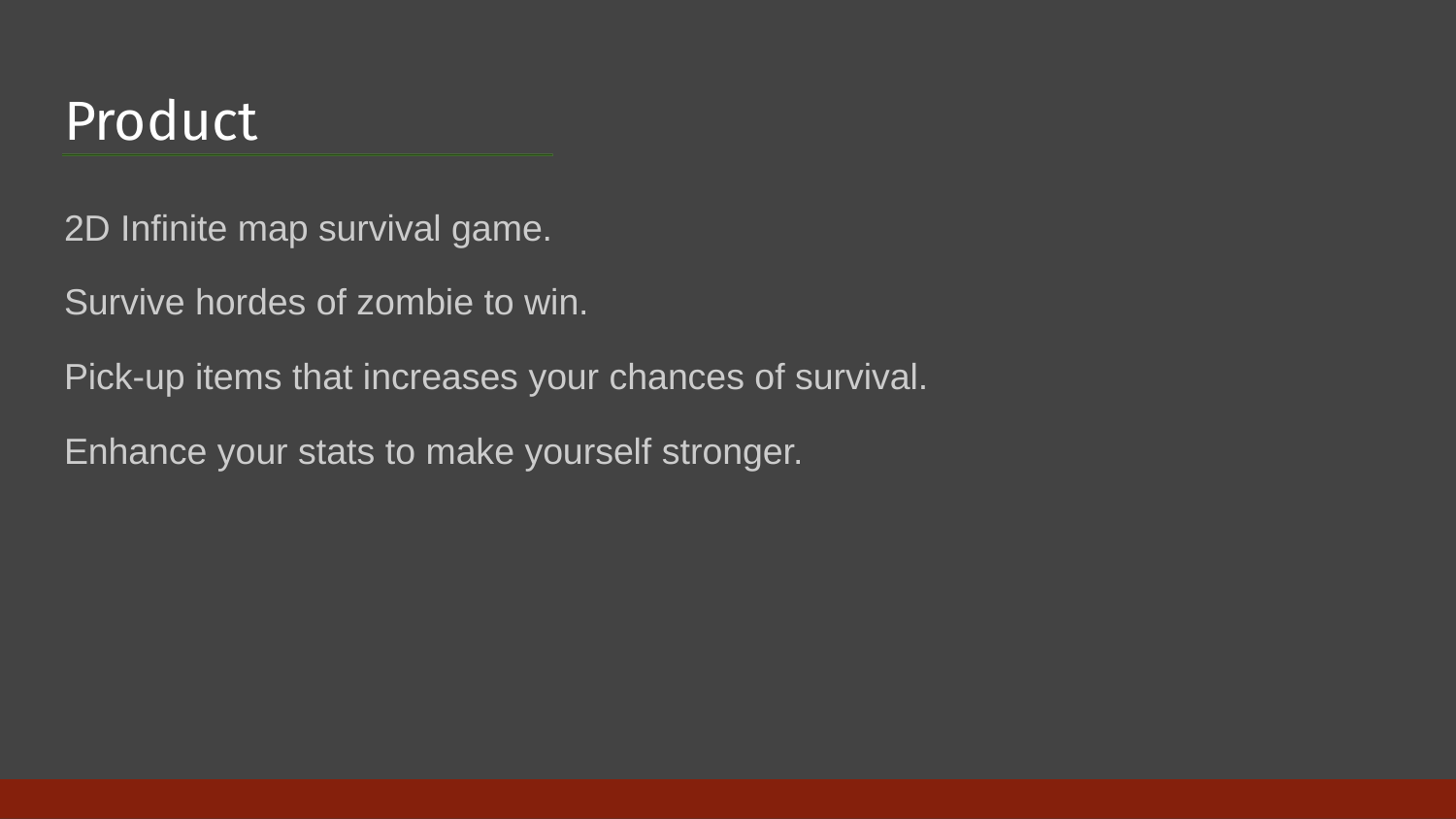

# Product

2D Infinite map survival game.
Survive hordes of zombie to win.
Pick-up items that increases your chances of survival.
Enhance your stats to make yourself stronger.